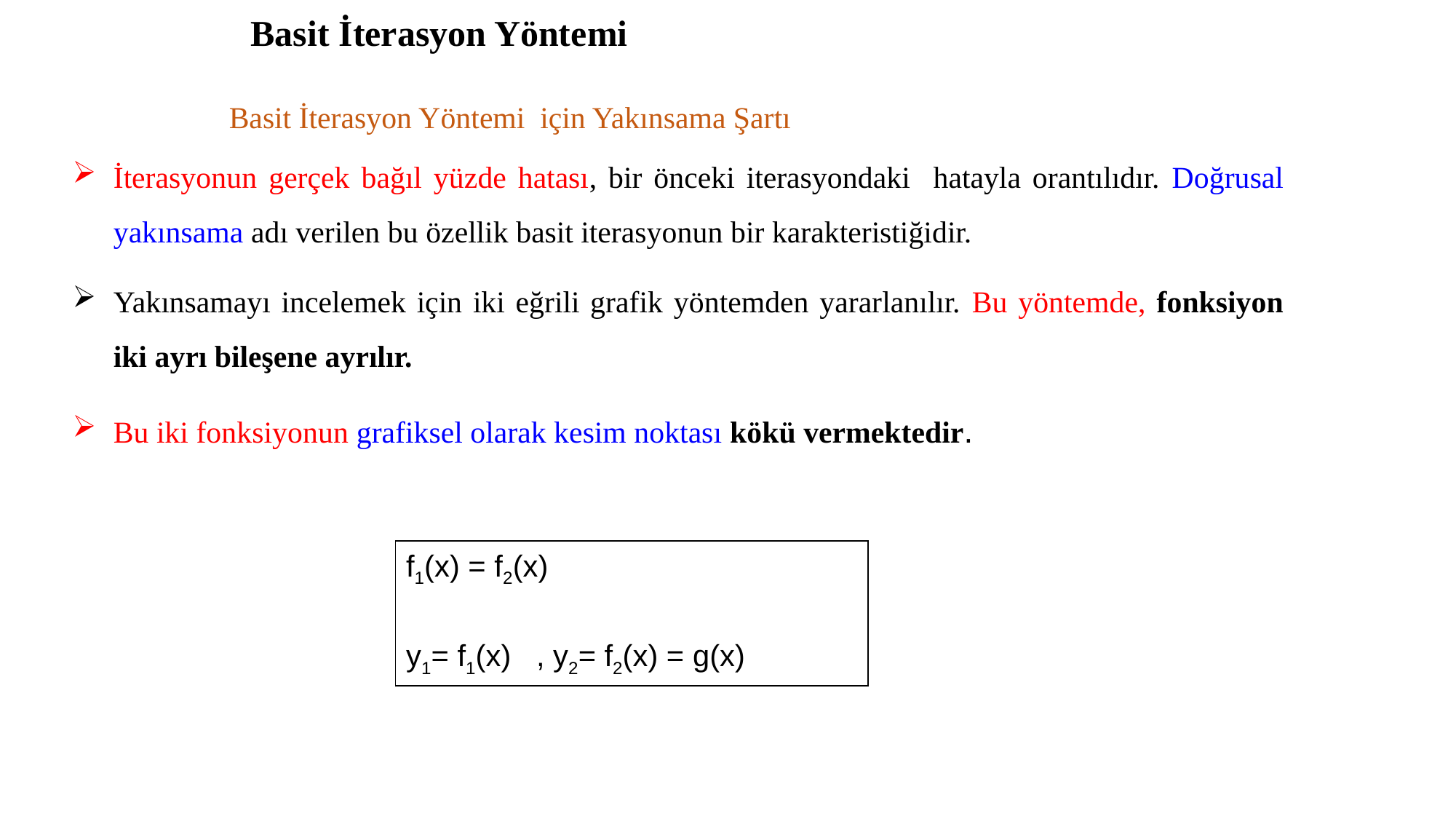

Basit İterasyon Yöntemi
Basit İterasyon Yöntemi  için Yakınsama Şartı
İterasyonun gerçek bağıl yüzde hatası, bir önceki iterasyondaki  hatayla orantılıdır. Doğrusal yakınsama adı verilen bu özellik basit iterasyonun bir karakteristiğidir.
Yakınsamayı incelemek için iki eğrili grafik yöntemden yararlanılır. Bu yöntemde, fonksiyon iki ayrı bileşene ayrılır.
Bu iki fonksiyonun grafiksel olarak kesim noktası kökü vermektedir.

f1(x) = f2(x)

y1= f1(x)   , y2= f2(x) = g(x)